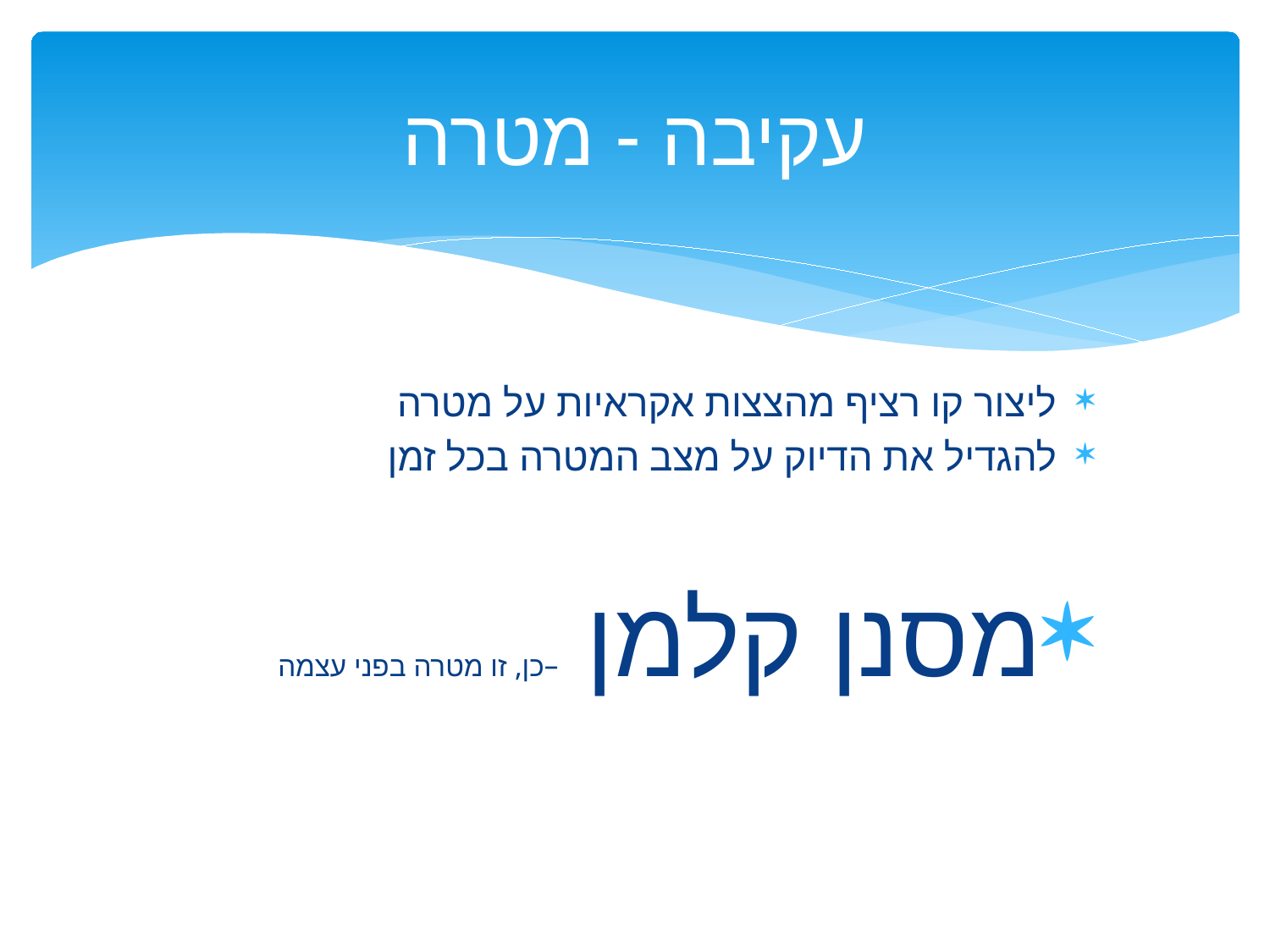

# עקיבה - מטרה
ליצור קו רציף מהצצות אקראיות על מטרה
להגדיל את הדיוק על מצב המטרה בכל זמן

מסנן קלמן –כן, זו מטרה בפני עצמה